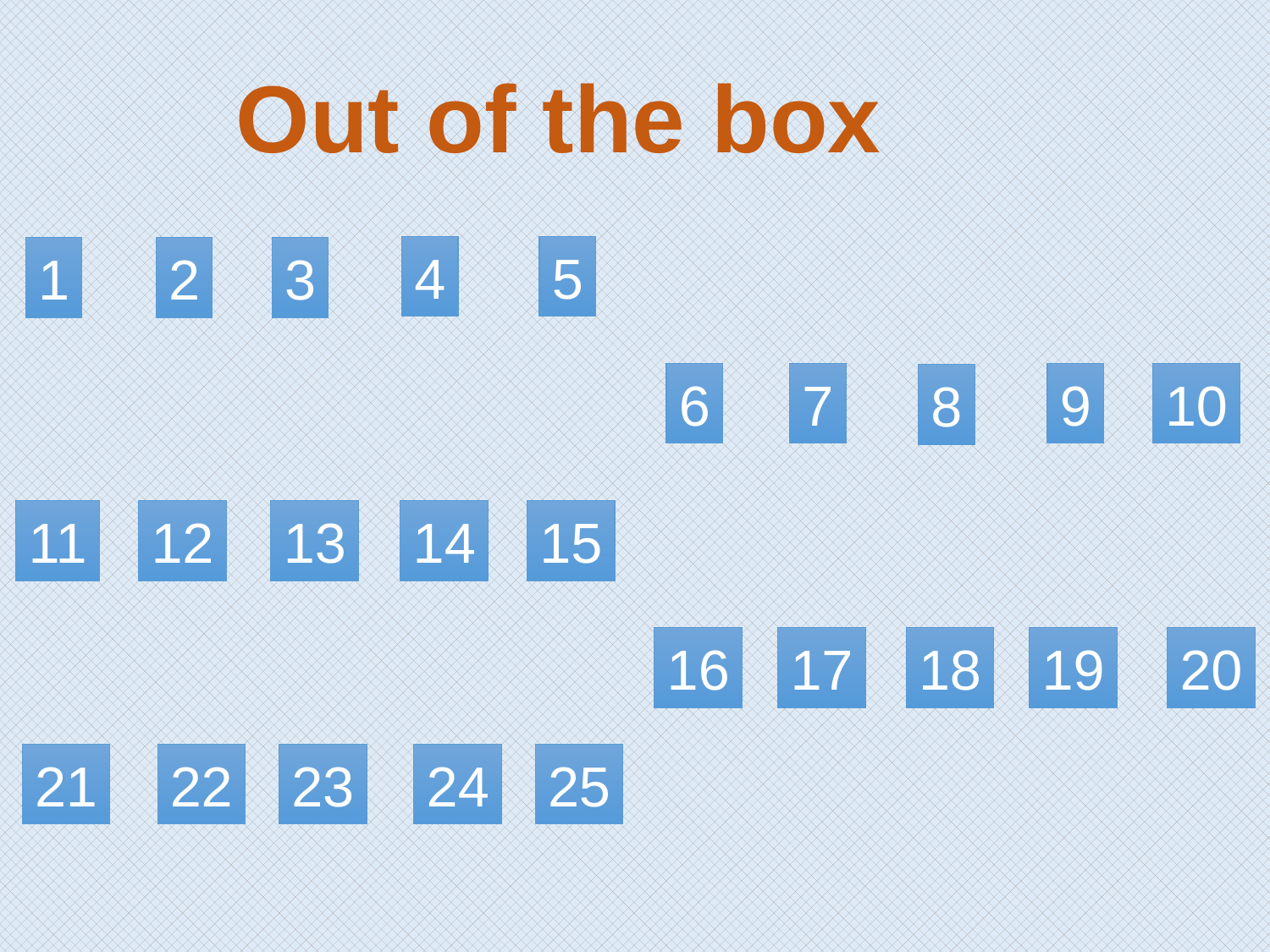

Out of the box
4
5
1
2
3
6
7
9
10
8
11
12
13
14
15
16
17
18
19
20
21
22
23
24
25